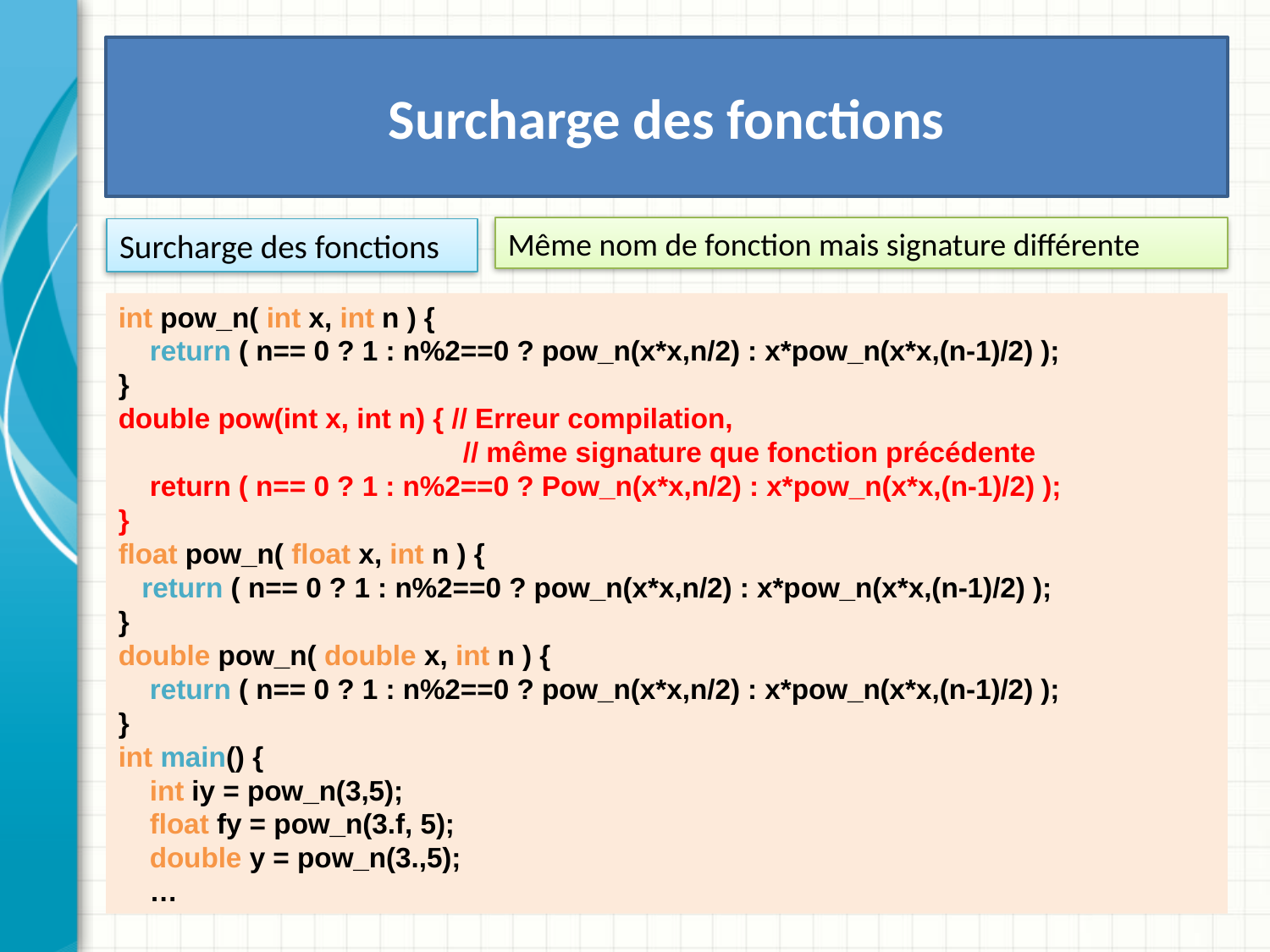

# Surcharge des fonctions
Même nom de fonction mais signature différente
Surcharge des fonctions
int pow_n( int x, int n ) {
    return ( n== 0 ? 1 : n%2==0 ? pow_n(x*x,n/2) : x*pow_n(x*x,(n-1)/2) );
}
double pow(int x, int n) { // Erreur compilation,
                                            // même signature que fonction précédente
    return ( n== 0 ? 1 : n%2==0 ? Pow_n(x*x,n/2) : x*pow_n(x*x,(n-1)/2) );
}
float pow_n( float x, int n ) {
   return ( n== 0 ? 1 : n%2==0 ? pow_n(x*x,n/2) : x*pow_n(x*x,(n-1)/2) );
}
double pow_n( double x, int n ) {
    return ( n== 0 ? 1 : n%2==0 ? pow_n(x*x,n/2) : x*pow_n(x*x,(n-1)/2) );
}
int main() {
    int iy = pow_n(3,5);
    float fy = pow_n(3.f, 5);
    double y = pow_n(3.,5);
    …